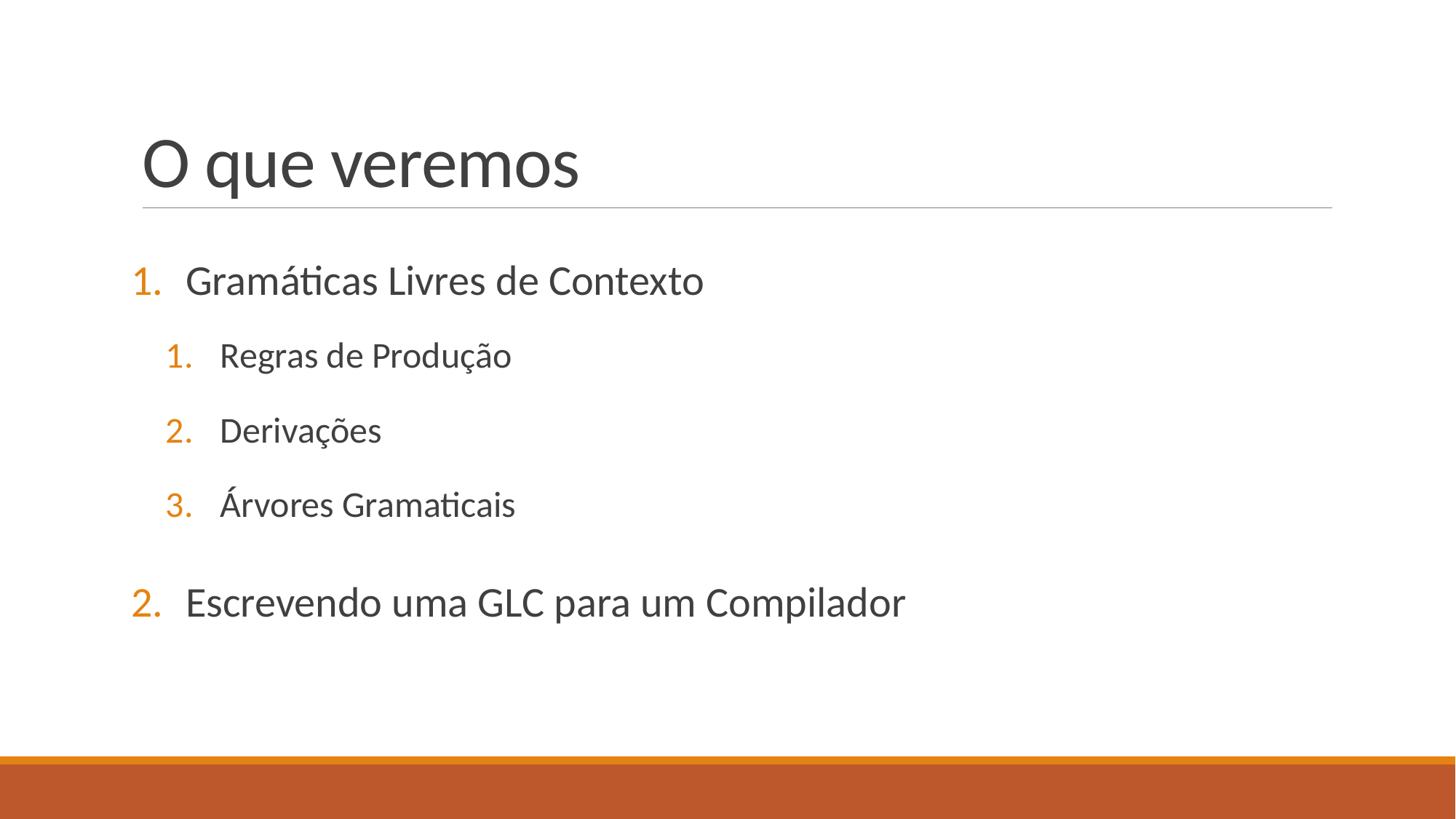

# O que veremos
Gramáticas Livres de Contexto
Regras de Produção
Derivações
Árvores Gramaticais
Escrevendo uma GLC para um Compilador